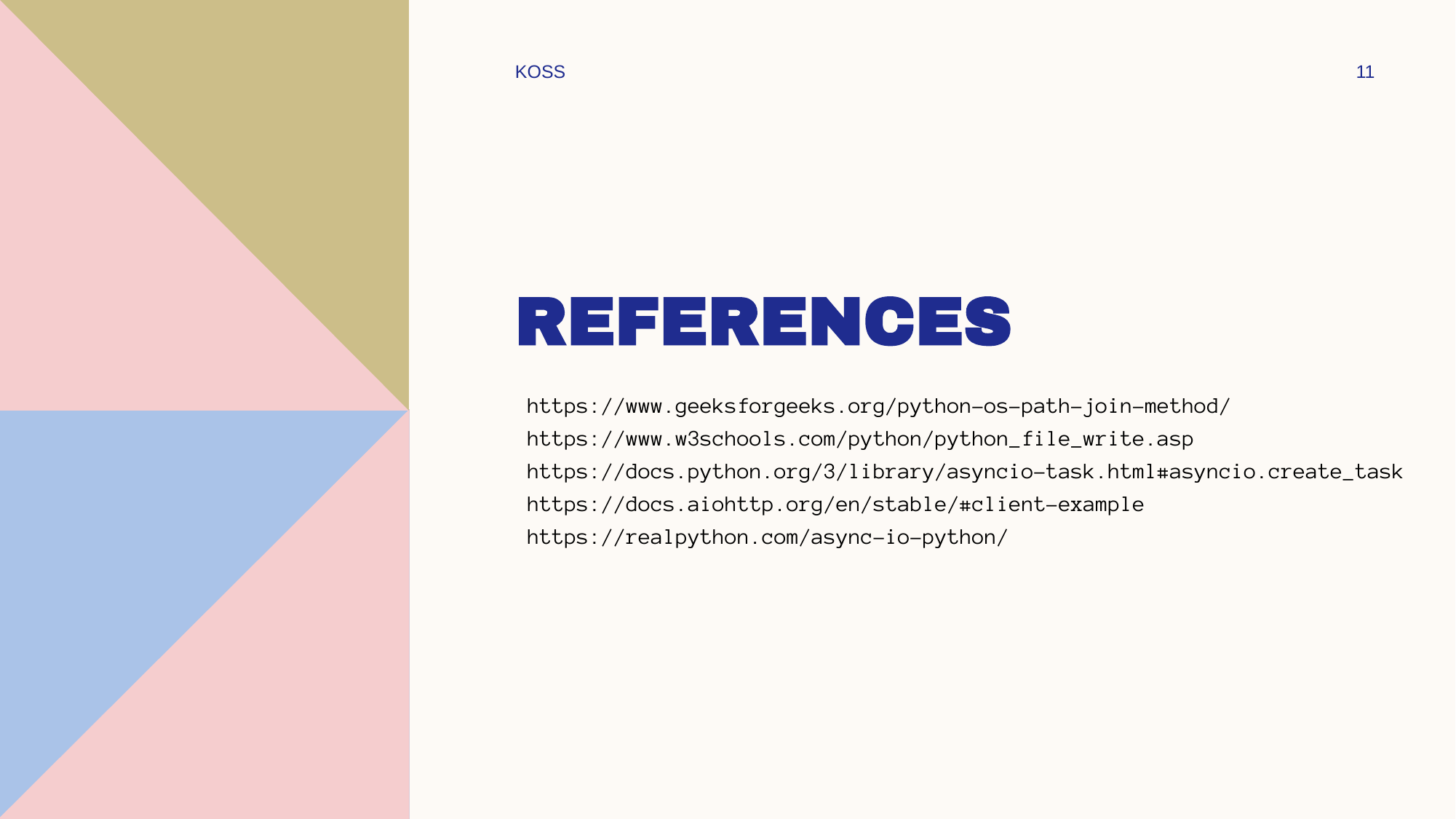

KOSS
11
# References
 https://www.geeksforgeeks.org/python-os-path-join-method/
 https://www.w3schools.com/python/python_file_write.asp
 https://docs.python.org/3/library/asyncio-task.html#asyncio.create_task
 https://docs.aiohttp.org/en/stable/#client-example
 https://realpython.com/async-io-python/